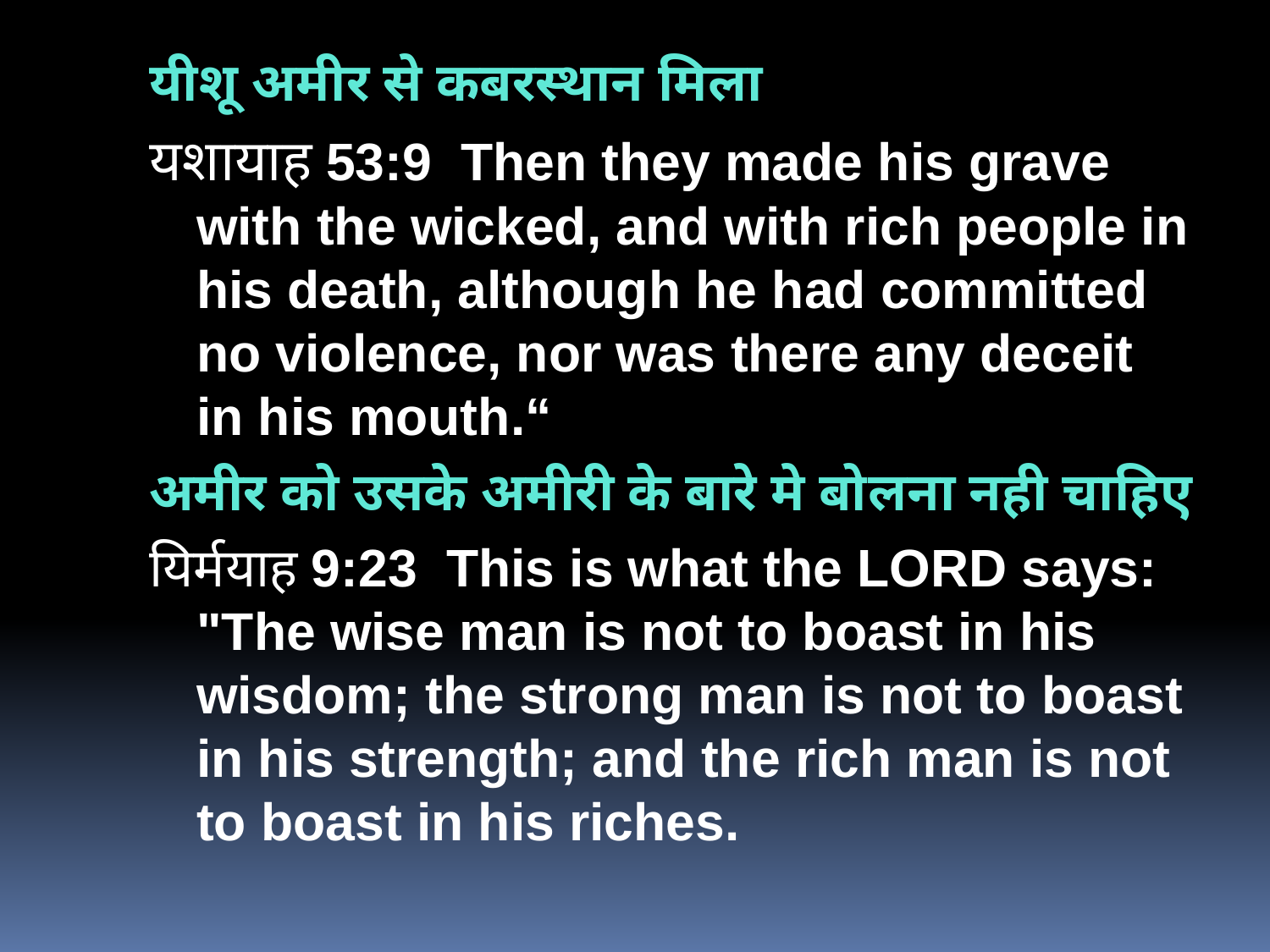

यीशू अमीर से कबरस्थान मिला
यशायाह 53:9  Then they made his grave with the wicked, and with rich people in his death, although he had committed no violence, nor was there any deceit in his mouth.“
अमीर को उसके अमीरी के बारे मे बोलना नही चाहिए
यिर्मयाह 9:23  This is what the LORD says: "The wise man is not to boast in his wisdom; the strong man is not to boast in his strength; and the rich man is not to boast in his riches.